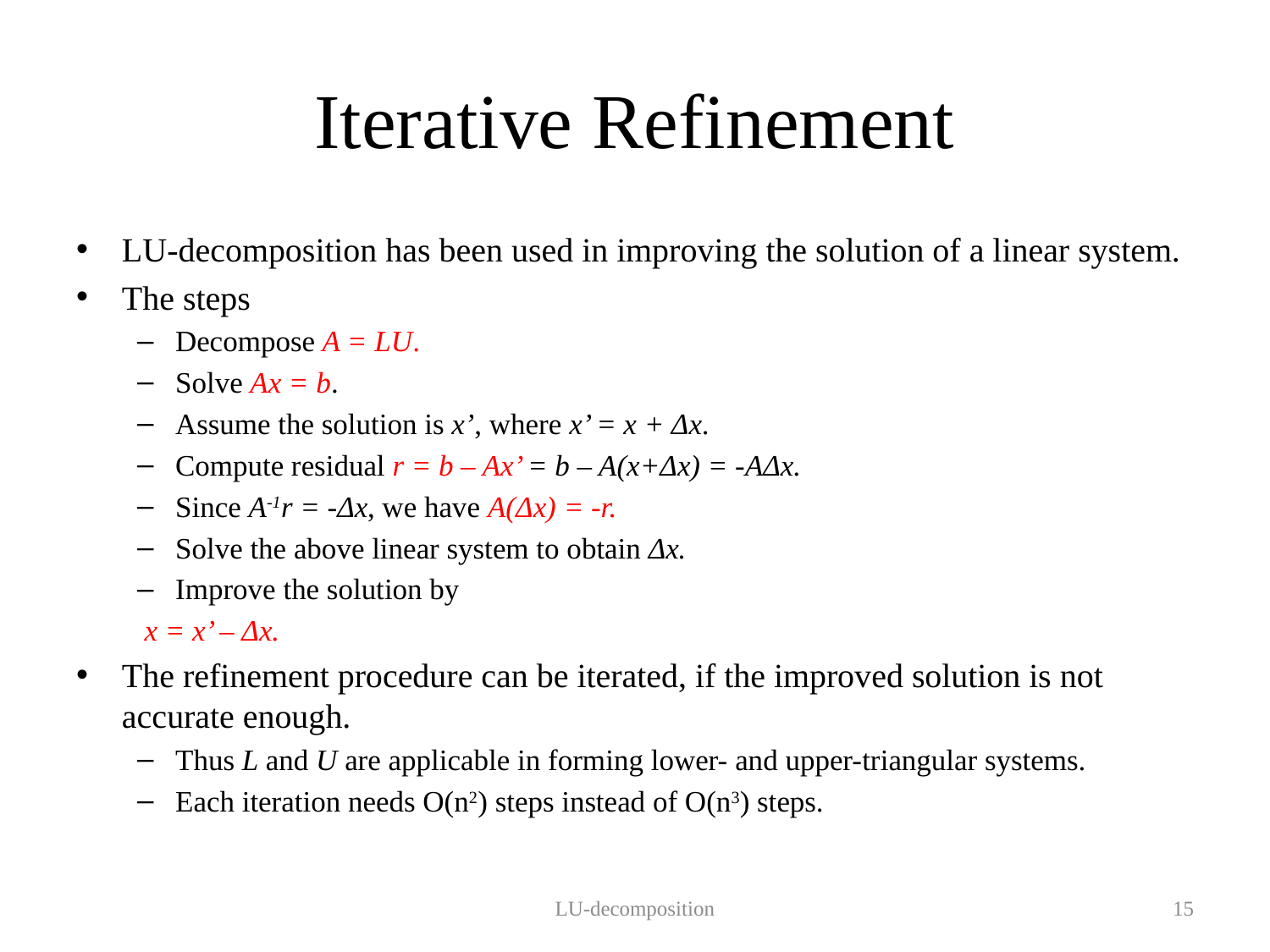

# Iterative Refinement
LU-decomposition has been used in improving the solution of a linear system.
The steps
Decompose A = LU.
Solve Ax = b.
Assume the solution is x’, where x’ = x + Δx.
Compute residual r = b – Ax’ = b – A(x+Δx) = -AΔx.
Since A-1r = -Δx, we have A(Δx) = -r.
Solve the above linear system to obtain Δx.
Improve the solution by
 x = x’ – Δx.
The refinement procedure can be iterated, if the improved solution is not accurate enough.
Thus L and U are applicable in forming lower- and upper-triangular systems.
Each iteration needs O(n2) steps instead of O(n3) steps.

LU-decomposition
15